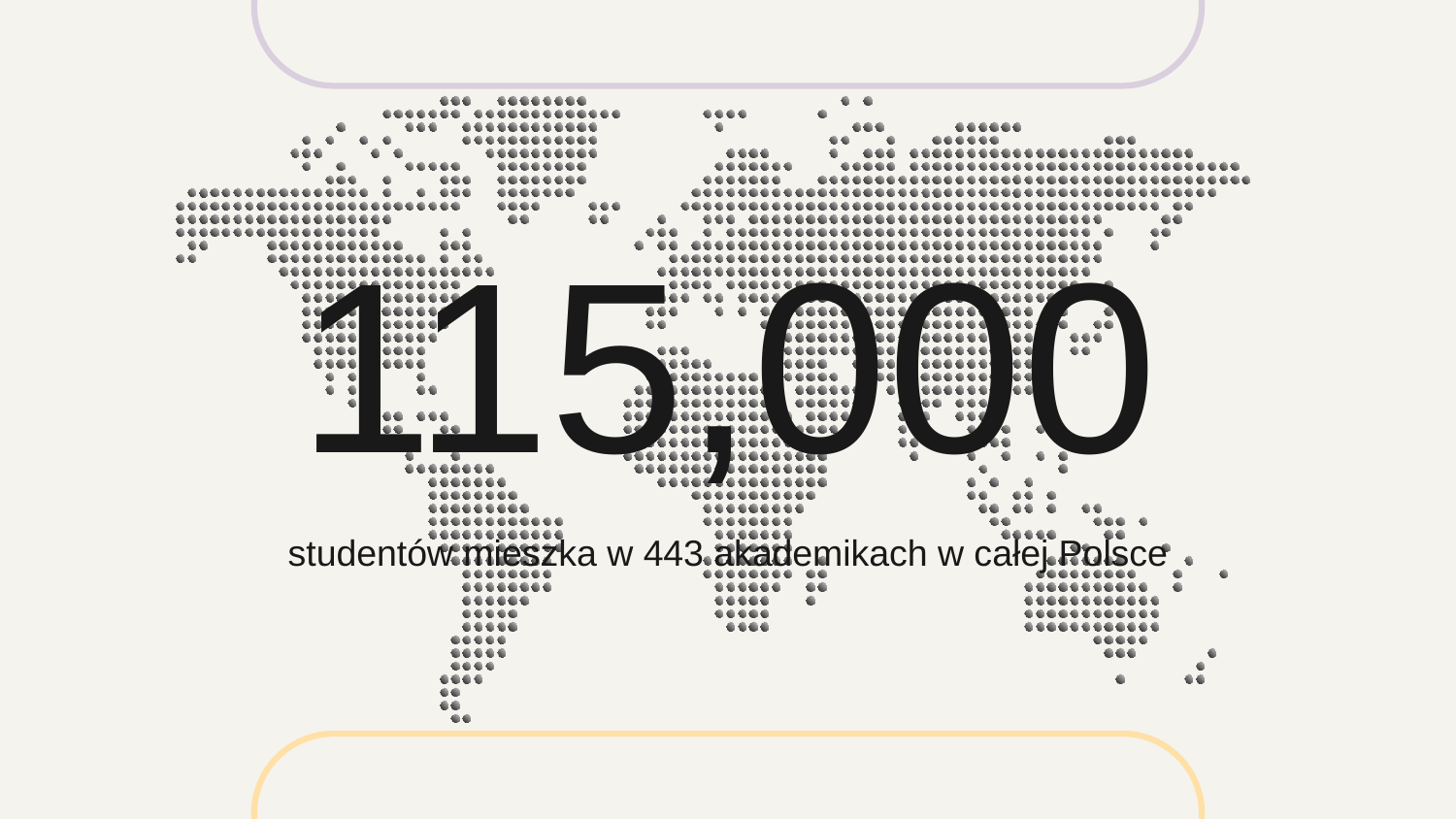

# 115,000
studentów mieszka w 443 akademikach w całej Polsce